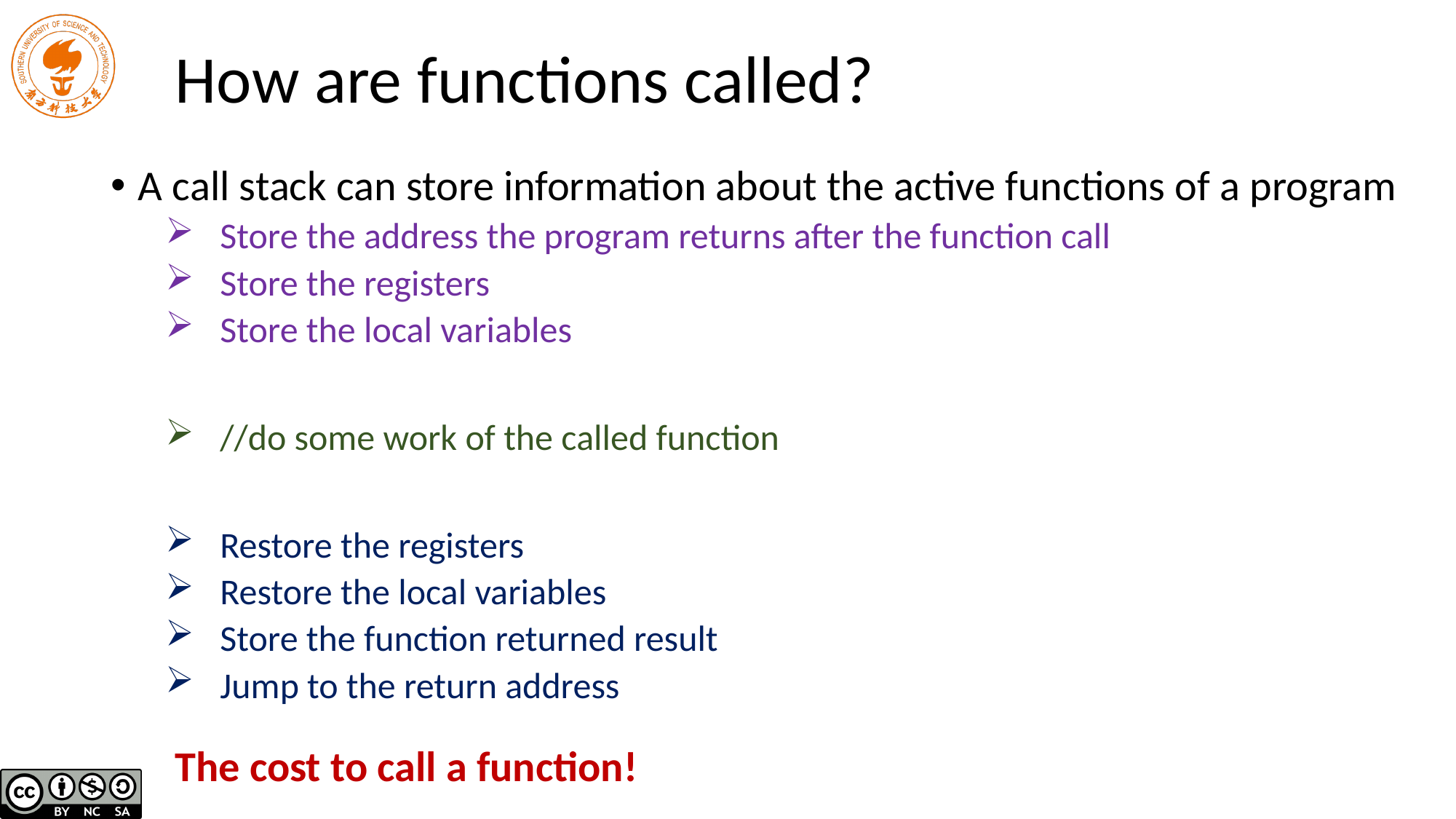

# How are functions called?
A call stack can store information about the active functions of a program
Store the address the program returns after the function call
Store the registers
Store the local variables

//do some work of the called function

Restore the registers
Restore the local variables
Store the function returned result
Jump to the return address
The cost to call a function!